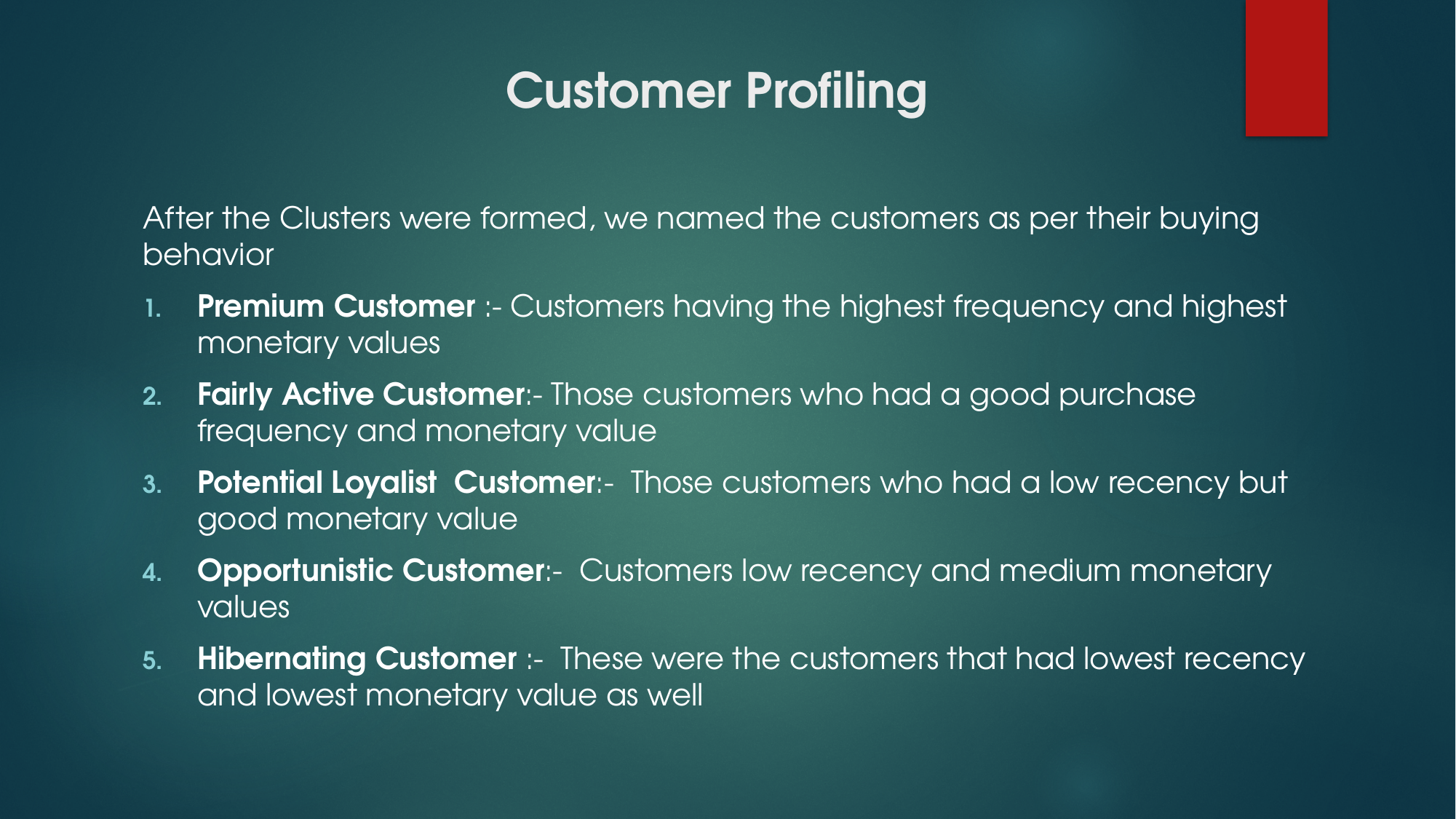

# Customer Profiling
After the Clusters were formed, we named the customers as per their buying behavior
Premium Customer :- Customers having the highest frequency and highest monetary values
Fairly Active Customer:- Those customers who had a good purchase frequency and monetary value
Potential Loyalist  Customer:-  Those customers who had a low recency but  good monetary value
Opportunistic Customer:-  Customers low recency and medium monetary values
Hibernating Customer :-  These were the customers that had lowest recency and lowest monetary value as well